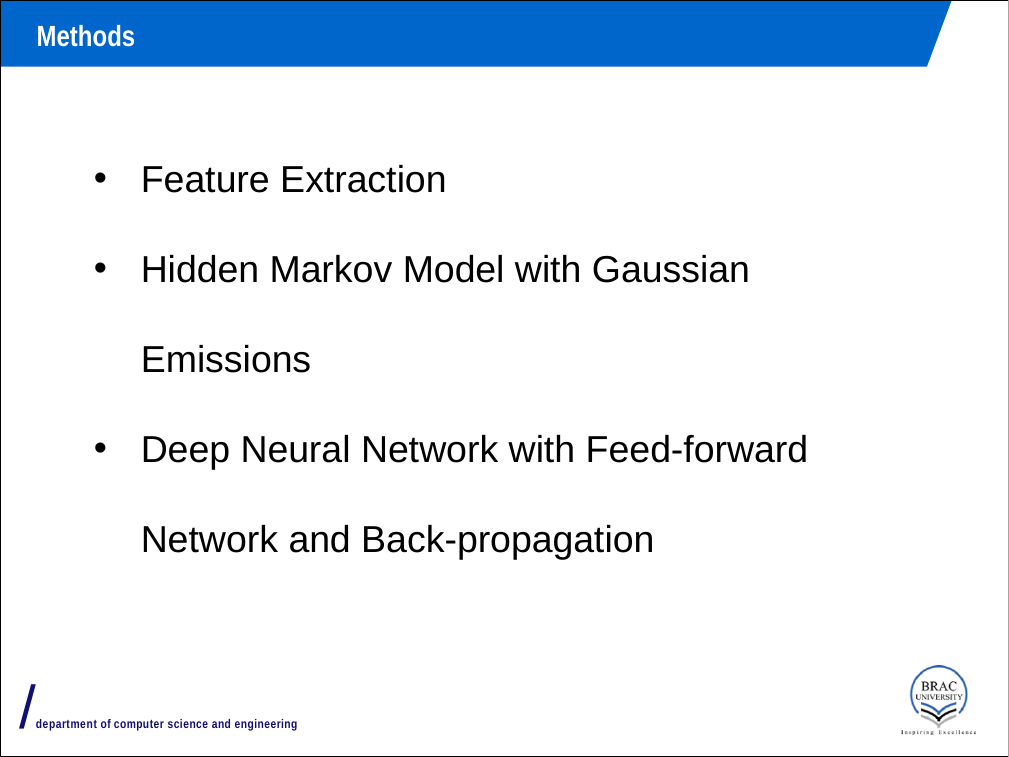

# Methods
Feature Extraction
Hidden Markov Model with Gaussian Emissions
Deep Neural Network with Feed-forward Network and Back-propagation
/department of computer science and engineering